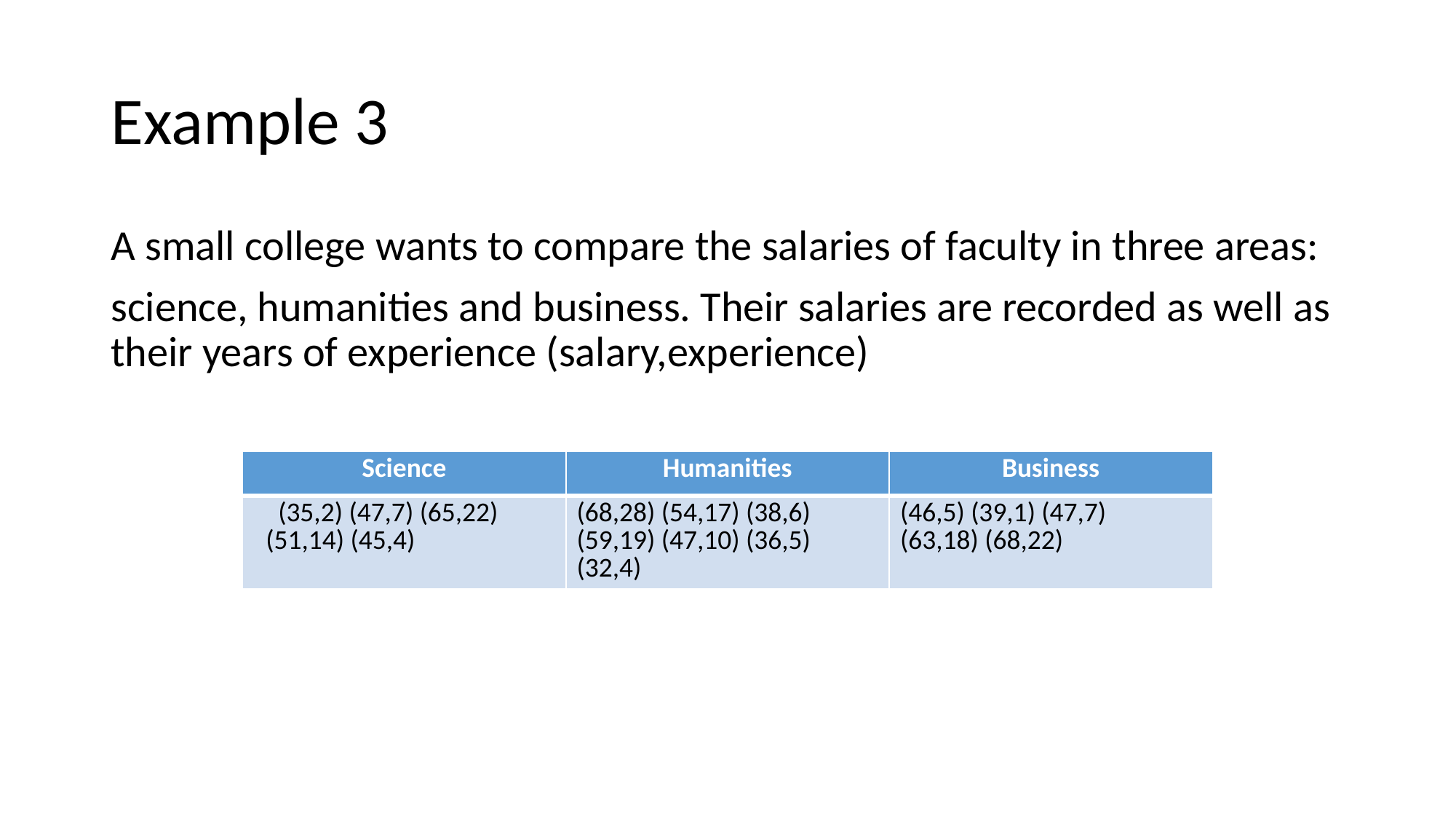

# Example 3
A small college wants to compare the salaries of faculty in three areas:
science, humanities and business. Their salaries are recorded as well as their years of experience (salary,experience)

| Science | Humanities | Business |
| --- | --- | --- |
| (35,2) (47,7) (65,22) (51,14) (45,4) | (68,28) (54,17) (38,6) (59,19) (47,10) (36,5) (32,4) | (46,5) (39,1) (47,7) (63,18) (68,22) |